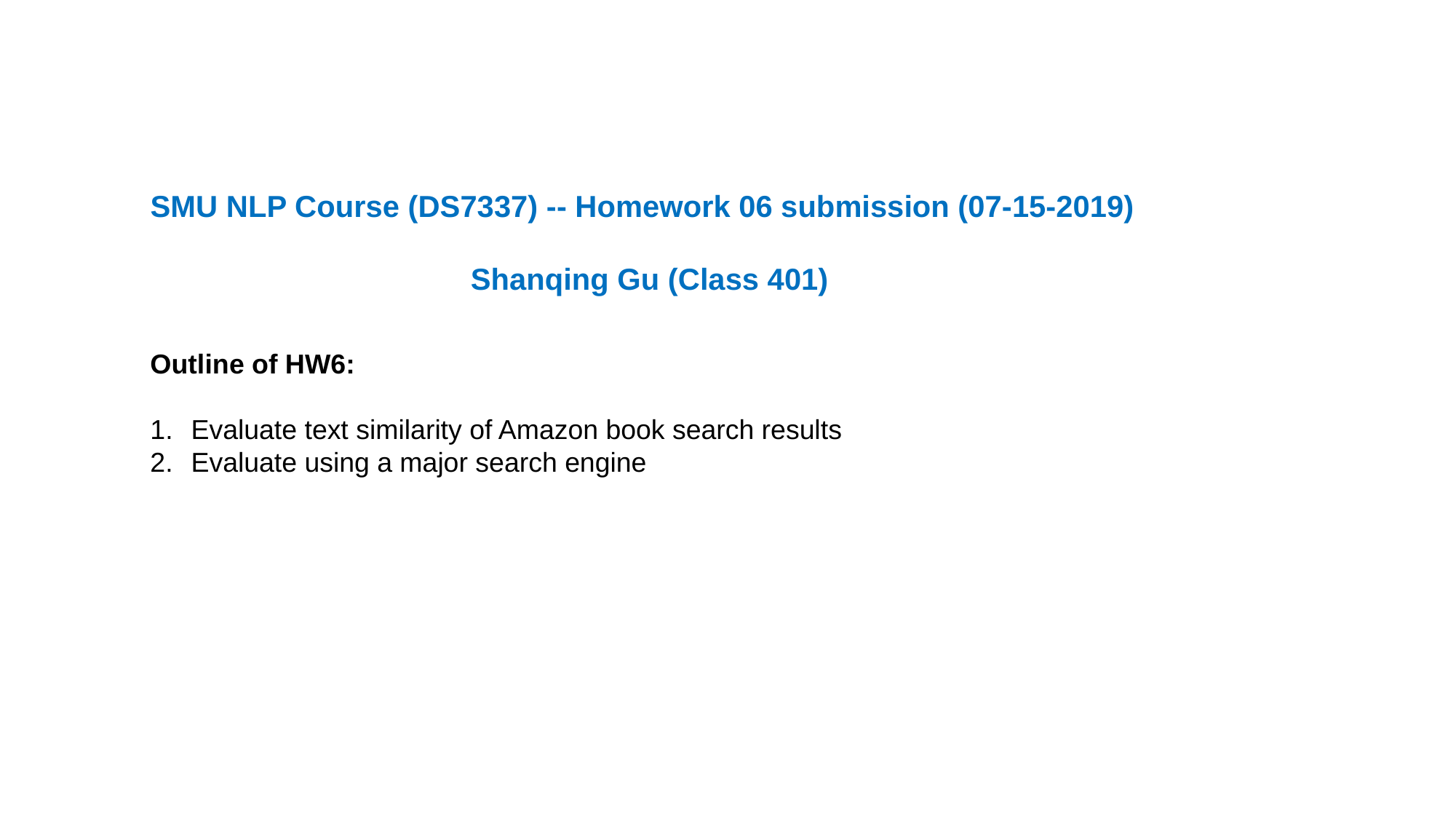

SMU NLP Course (DS7337) -- Homework 06 submission (07-15-2019)

Shanqing Gu (Class 401)
Outline of HW6:

Evaluate text similarity of Amazon book search results
Evaluate using a major search engine